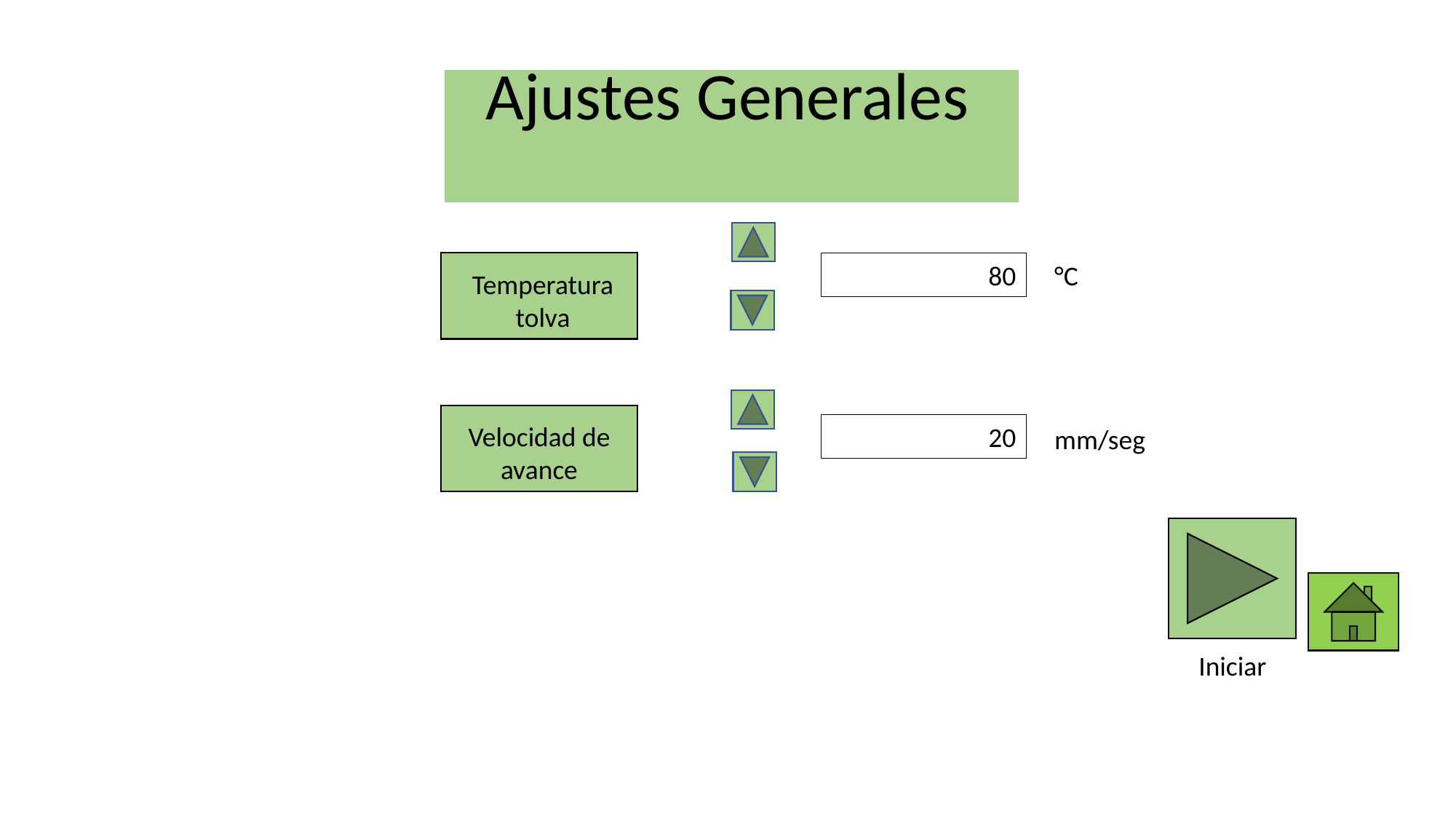

Ajustes Generales

80
°C
Temperatura tolva

Velocidad de avance
20
mm/seg

Iniciar